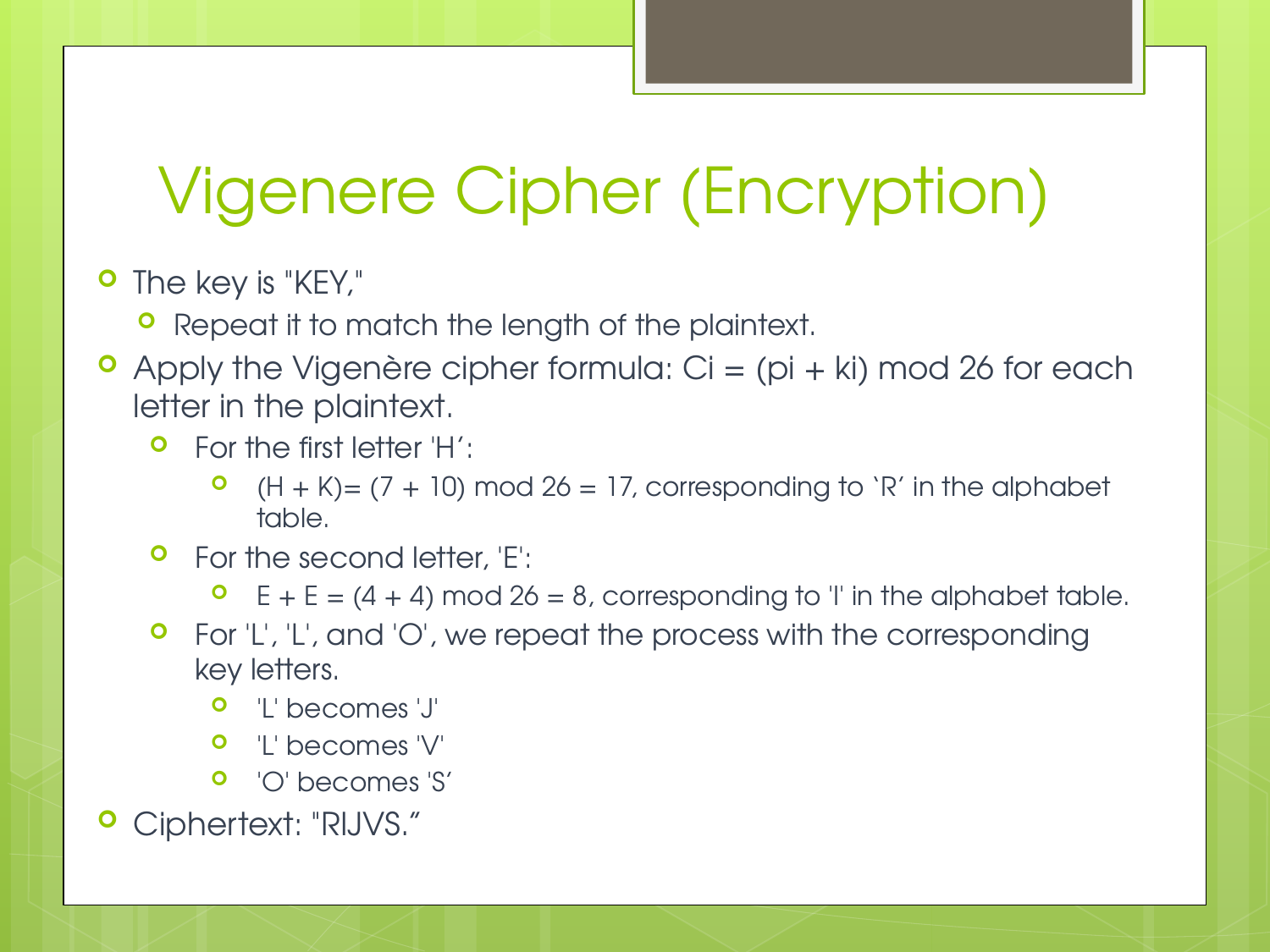

# Vigenere Cipher (Encryption)
The key is "KEY,"
Repeat it to match the length of the plaintext.
Apply the Vigenère cipher formula: Ci = (pi + ki) mod 26 for each letter in the plaintext.
For the first letter 'H’:
(H + K)= (7 + 10) mod 26 = 17, corresponding to ‘R’ in the alphabet table.
For the second letter, 'E':
E + E = (4 + 4) mod 26 = 8, corresponding to 'I' in the alphabet table.
For 'L', 'L', and 'O', we repeat the process with the corresponding key letters.
'L' becomes 'J'
'L' becomes 'V'
'O' becomes 'S’
Ciphertext: "RIJVS.”